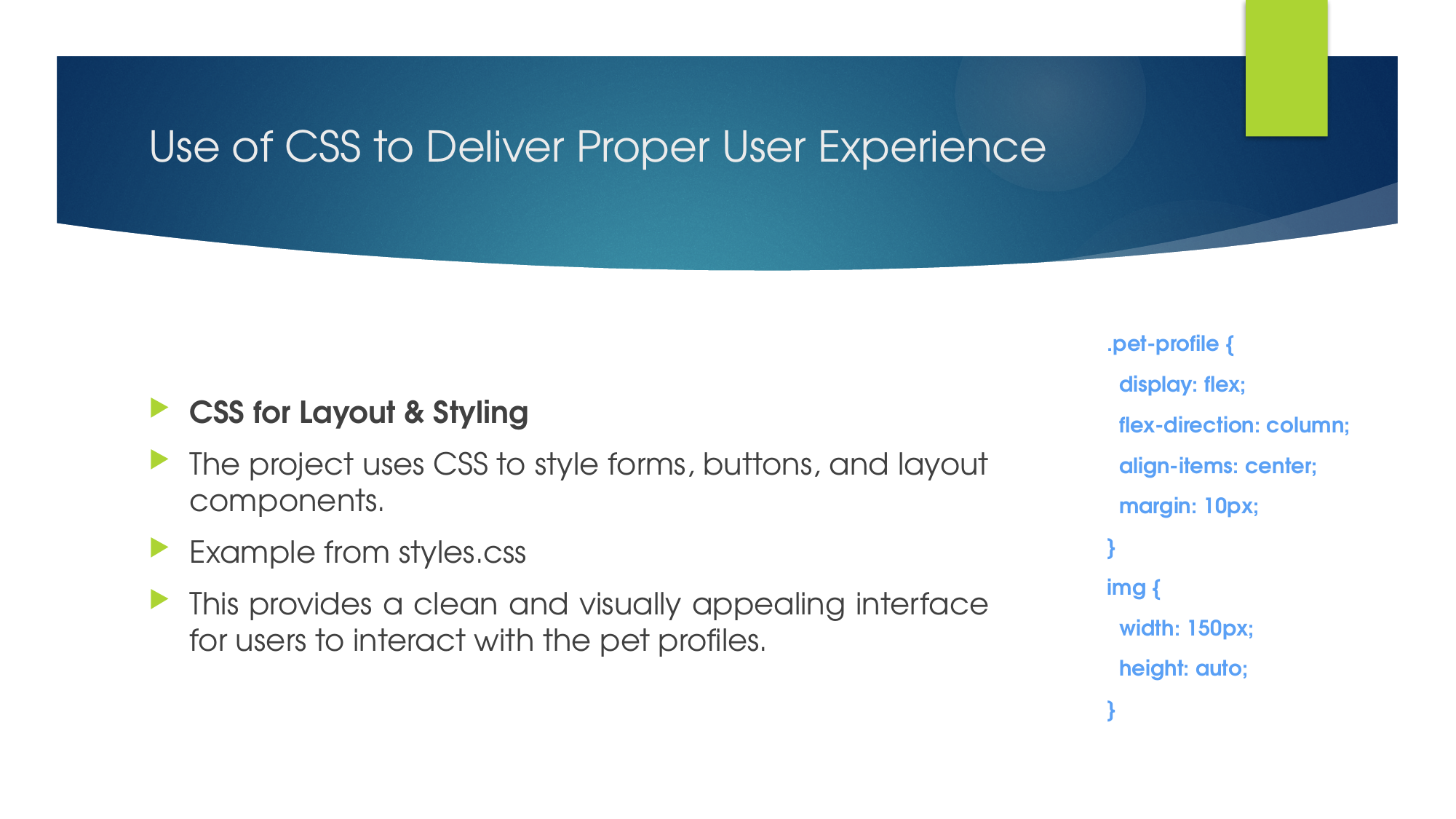

# Use of CSS to Deliver Proper User Experience
.pet-profile {
  display: flex;
  flex-direction: column;
  align-items: center;
  margin: 10px;
}
img {
  width: 150px;
  height: auto;
}
CSS for Layout & Styling
The project uses CSS to style forms, buttons, and layout components.
Example from styles.css
This provides a clean and visually appealing interface for users to interact with the pet profiles.